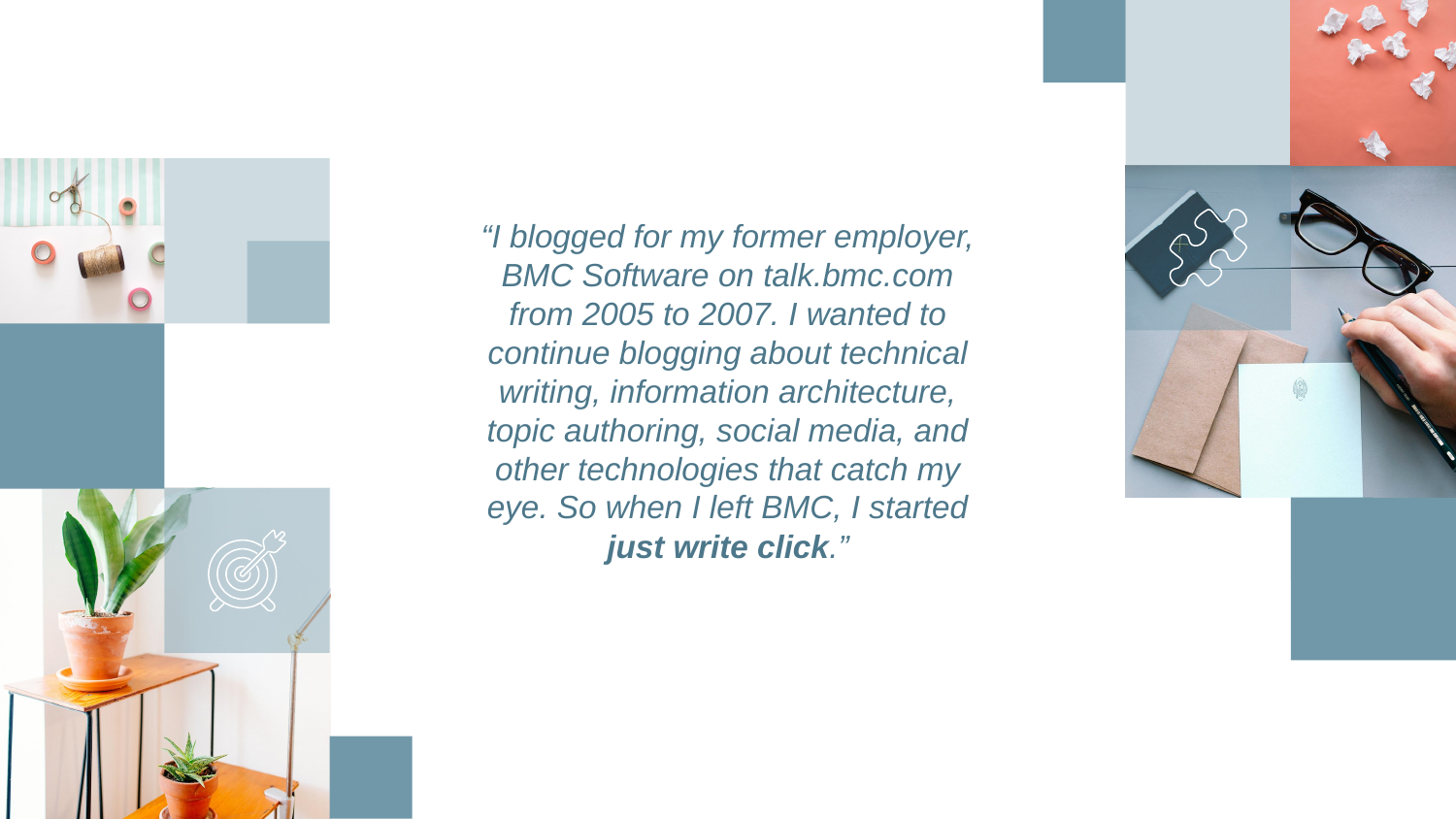

“I blogged for my former employer, BMC Software on talk.bmc.com from 2005 to 2007. I wanted to continue blogging about technical writing, information architecture, topic authoring, social media, and other technologies that catch my eye. So when I left BMC, I started just write click.”